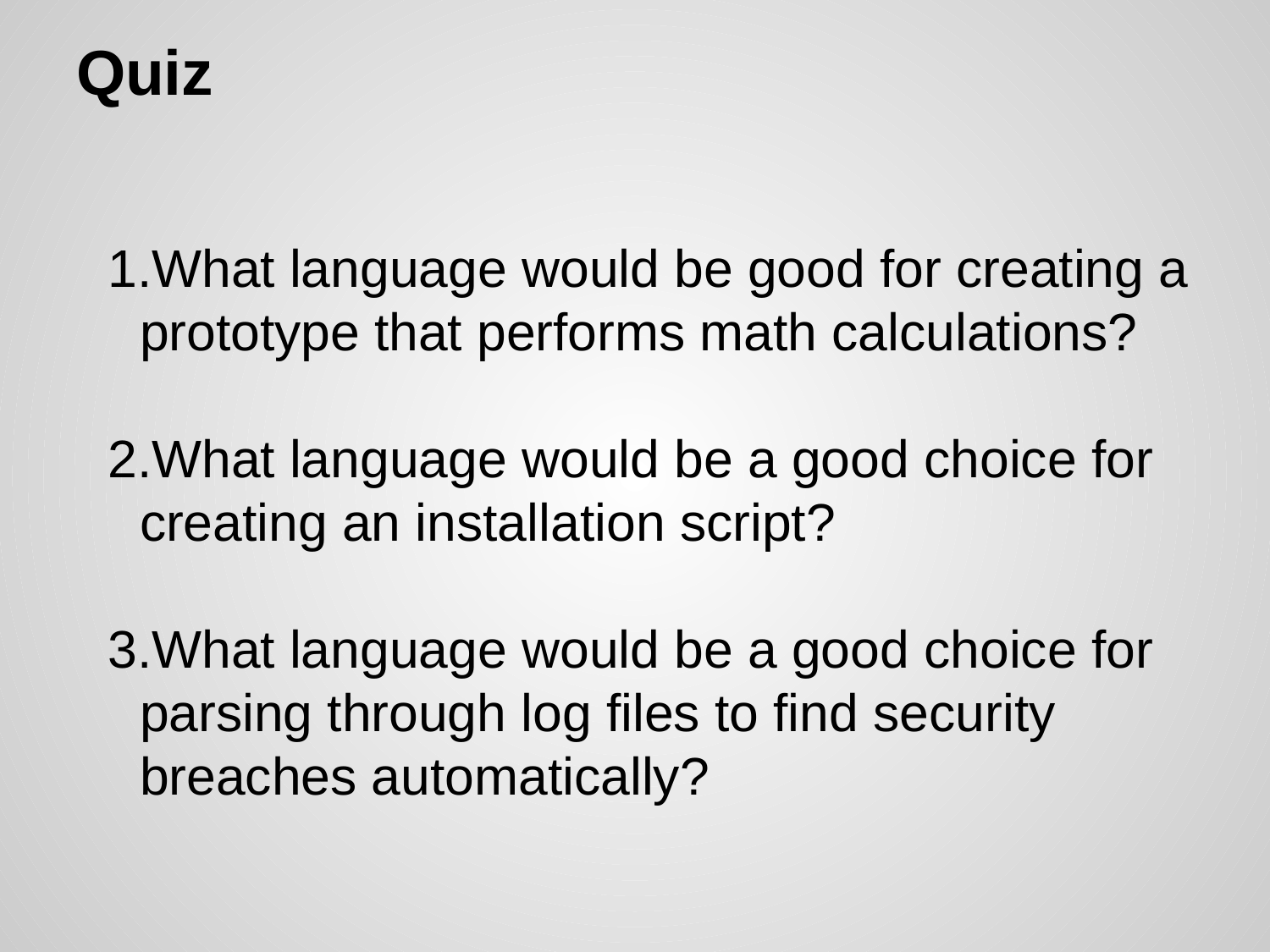

# Quiz

What language would be good for creating a prototype that performs math calculations?
What language would be a good choice for creating an installation script?
What language would be a good choice for parsing through log files to find security breaches automatically?